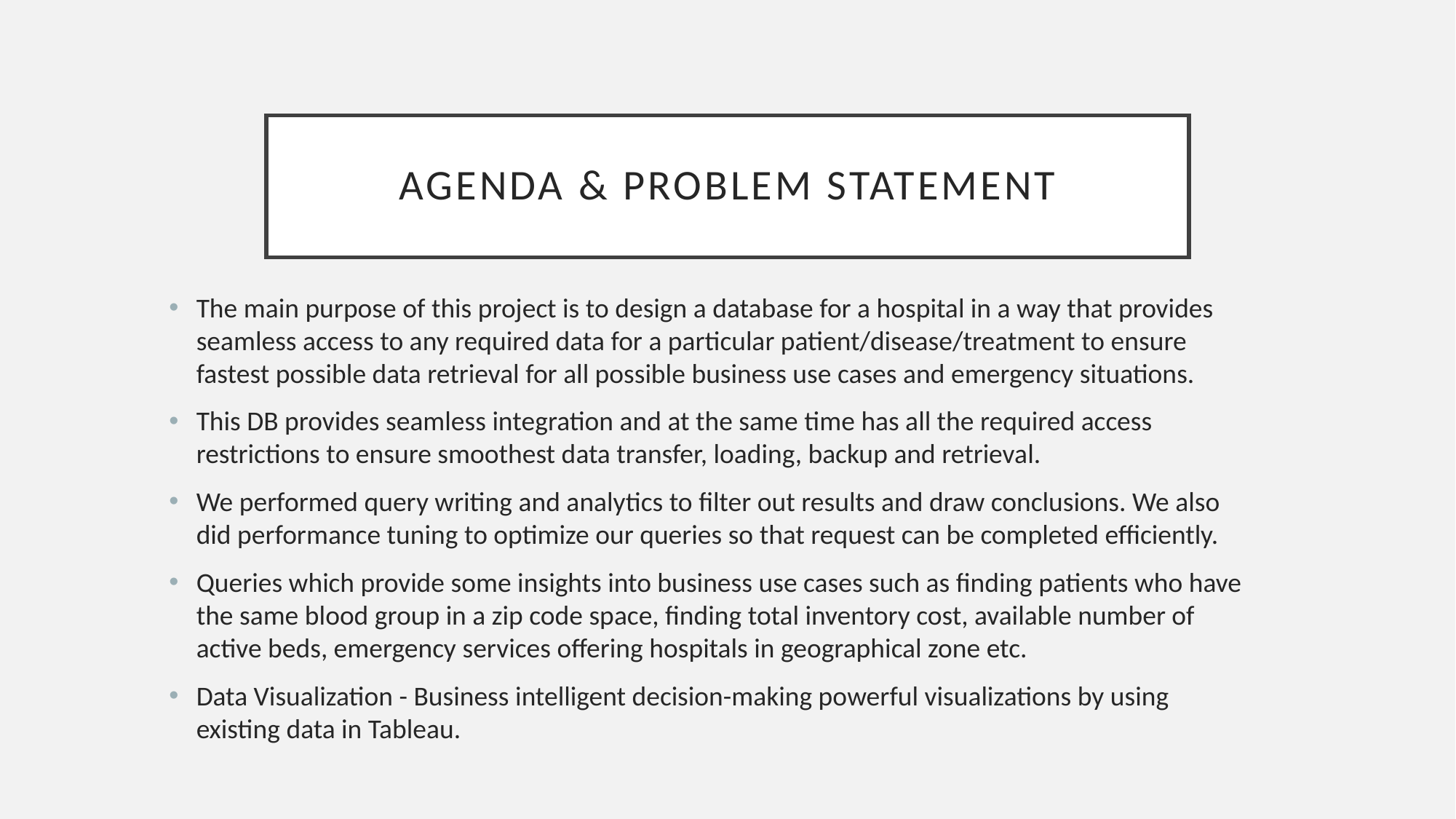

# AGENDA & PROBLEM STATEMENT
The main purpose of this project is to design a database for a hospital in a way that provides seamless access to any required data for a particular patient/disease/treatment to ensure fastest possible data retrieval for all possible business use cases and emergency situations.
This DB provides seamless integration and at the same time has all the required access restrictions to ensure smoothest data transfer, loading, backup and retrieval.
We performed query writing and analytics to filter out results and draw conclusions. We also did performance tuning to optimize our queries so that request can be completed efficiently.
Queries which provide some insights into business use cases such as finding patients who have the same blood group in a zip code space, finding total inventory cost, available number of active beds, emergency services offering hospitals in geographical zone etc.
Data Visualization - Business intelligent decision-making powerful visualizations by using existing data in Tableau.